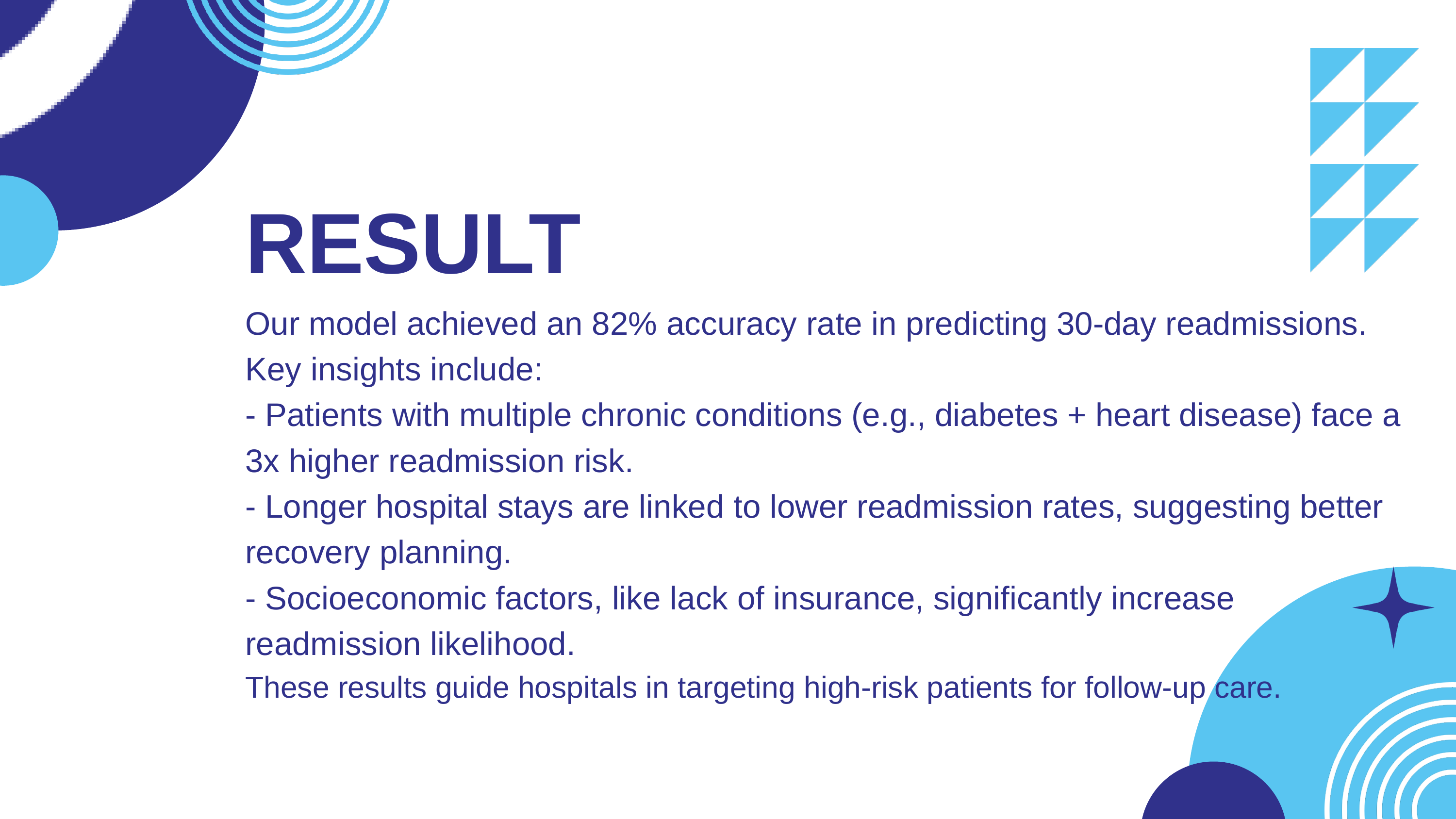

RESULT

Our model achieved an 82% accuracy rate in predicting 30-day readmissions. Key insights include:
- Patients with multiple chronic conditions (e.g., diabetes + heart disease) face a 3x higher readmission risk.
- Longer hospital stays are linked to lower readmission rates, suggesting better recovery planning.
- Socioeconomic factors, like lack of insurance, significantly increase readmission likelihood.
These results guide hospitals in targeting high-risk patients for follow-up care.